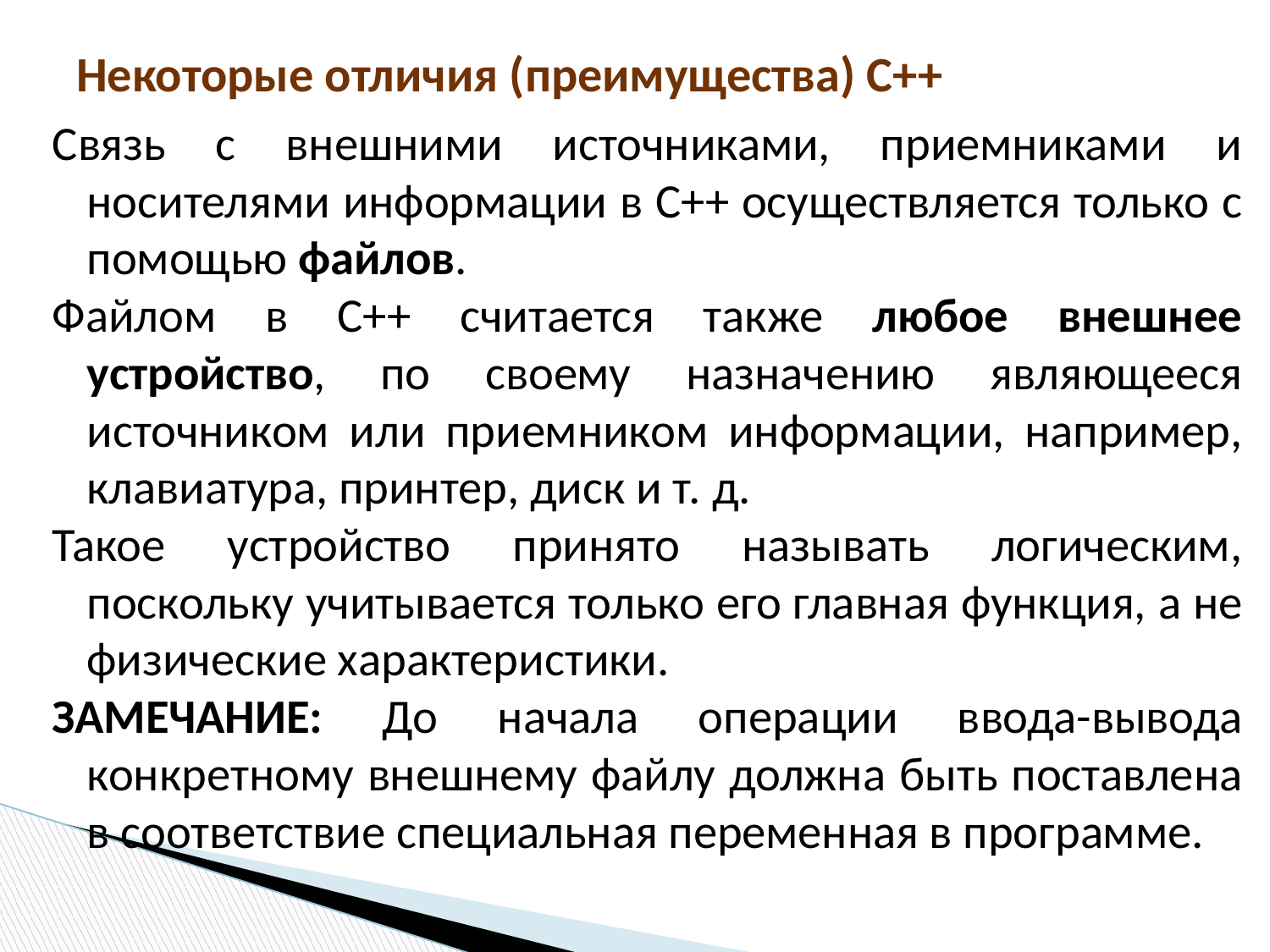

# Некоторые отличия (преимущества) С++
Связь с внешними источниками, приемниками и носителями информации в С++ осуществляется только с помощью файлов.
Файлом в С++ считается также любое внешнее устройство, по своему назначению являющееся источником или приемником информации, например, клавиатура, принтер, диск и т. д.
Такое устройство принято называть логическим, поскольку учитывается только его главная функция, а не физические характеристики.
ЗАМЕЧАНИЕ: До начала операции ввода-вывода конкретному внешнему файлу должна быть поставлена в соответствие специальная переменная в программе.